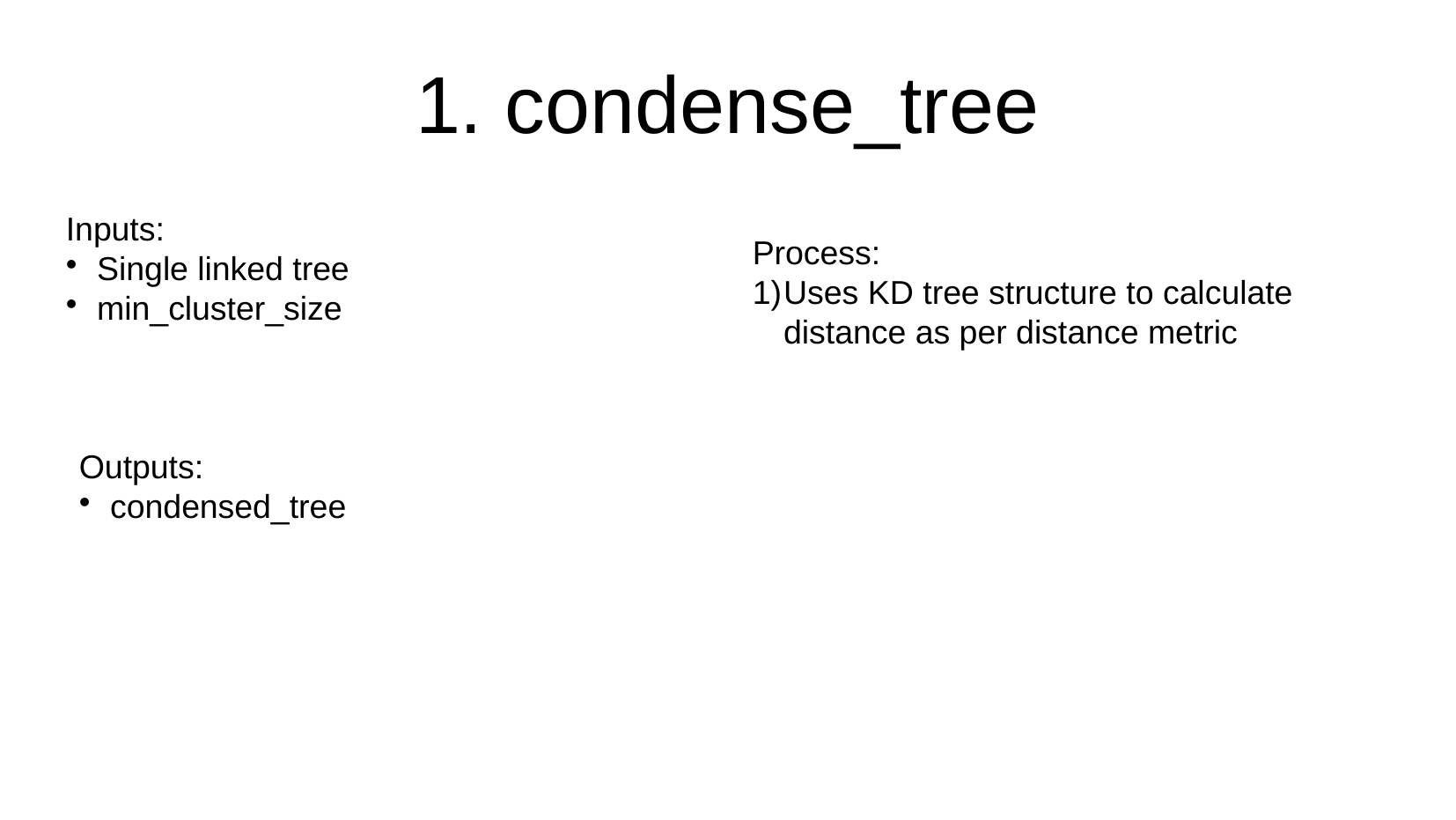

1. condense_tree
Inputs:
Single linked tree
min_cluster_size
Process:
Uses KD tree structure to calculate distance as per distance metric
Outputs:
condensed_tree